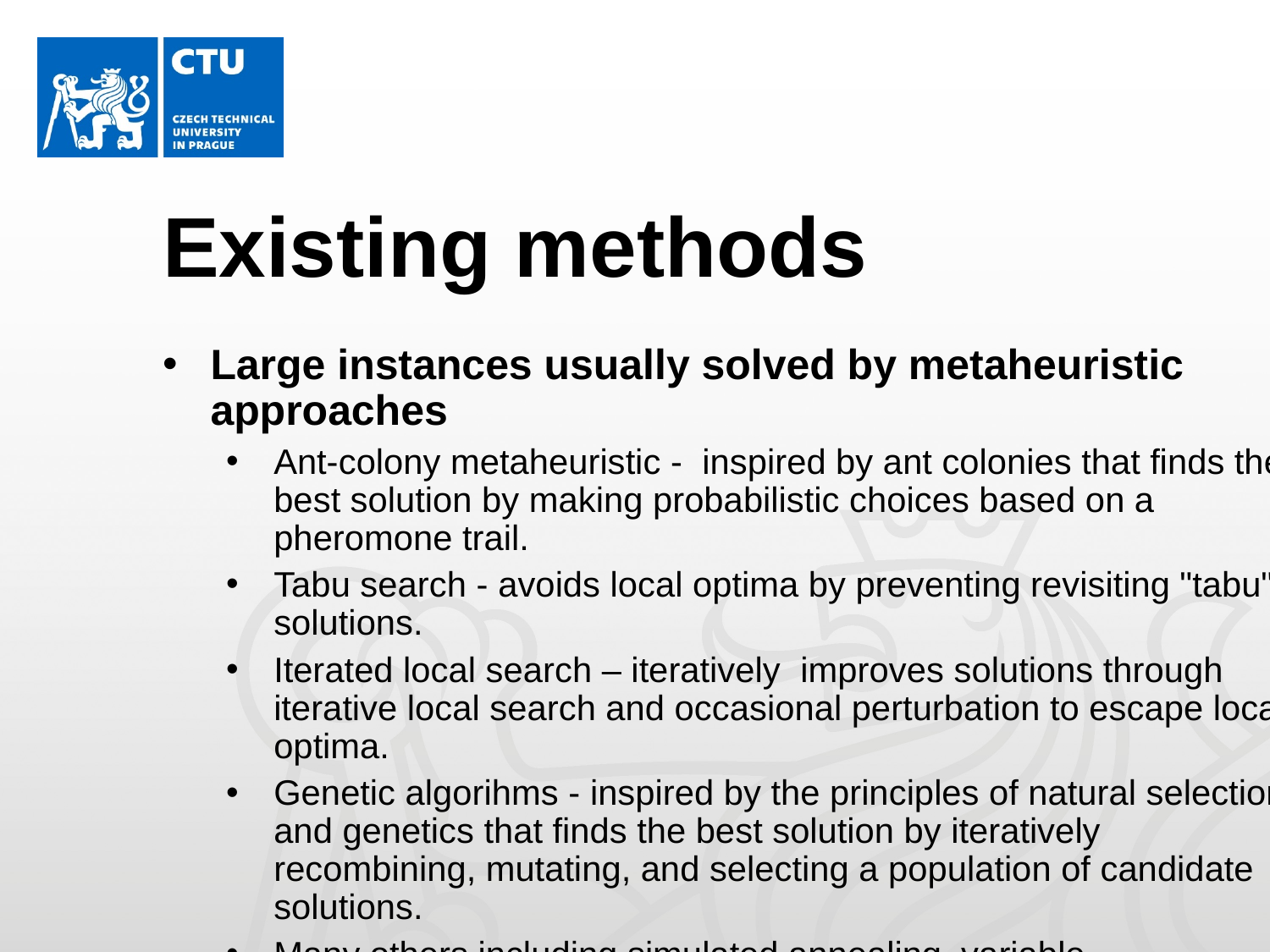

# Existing methods
Large instances usually solved by metaheuristic approaches
Ant-colony metaheuristic -  inspired by ant colonies that finds the best solution by making probabilistic choices based on a pheromone trail.
Tabu search - avoids local optima by preventing revisiting "tabu" solutions.
Iterated local search – iteratively  improves solutions through iterative local search and occasional perturbation to escape local optima.
Genetic algorihms - inspired by the principles of natural selection and genetics that finds the best solution by iteratively recombining, mutating, and selecting a population of candidate solutions.
Many others including simulated annealing, variable neighborhood search, guided neighborhood search